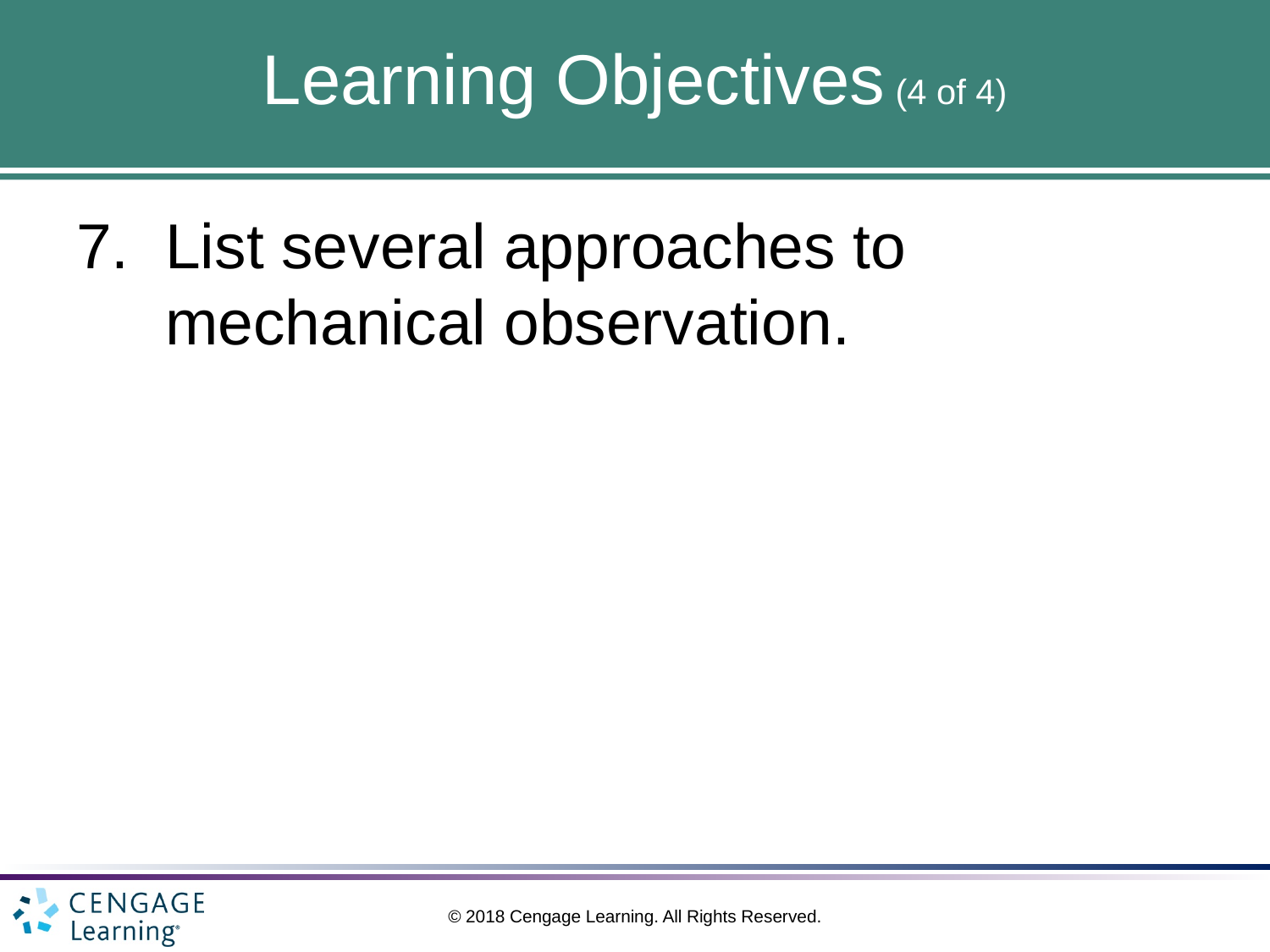

# Learning Objectives (4 of 4)
List several approaches to mechanical observation.